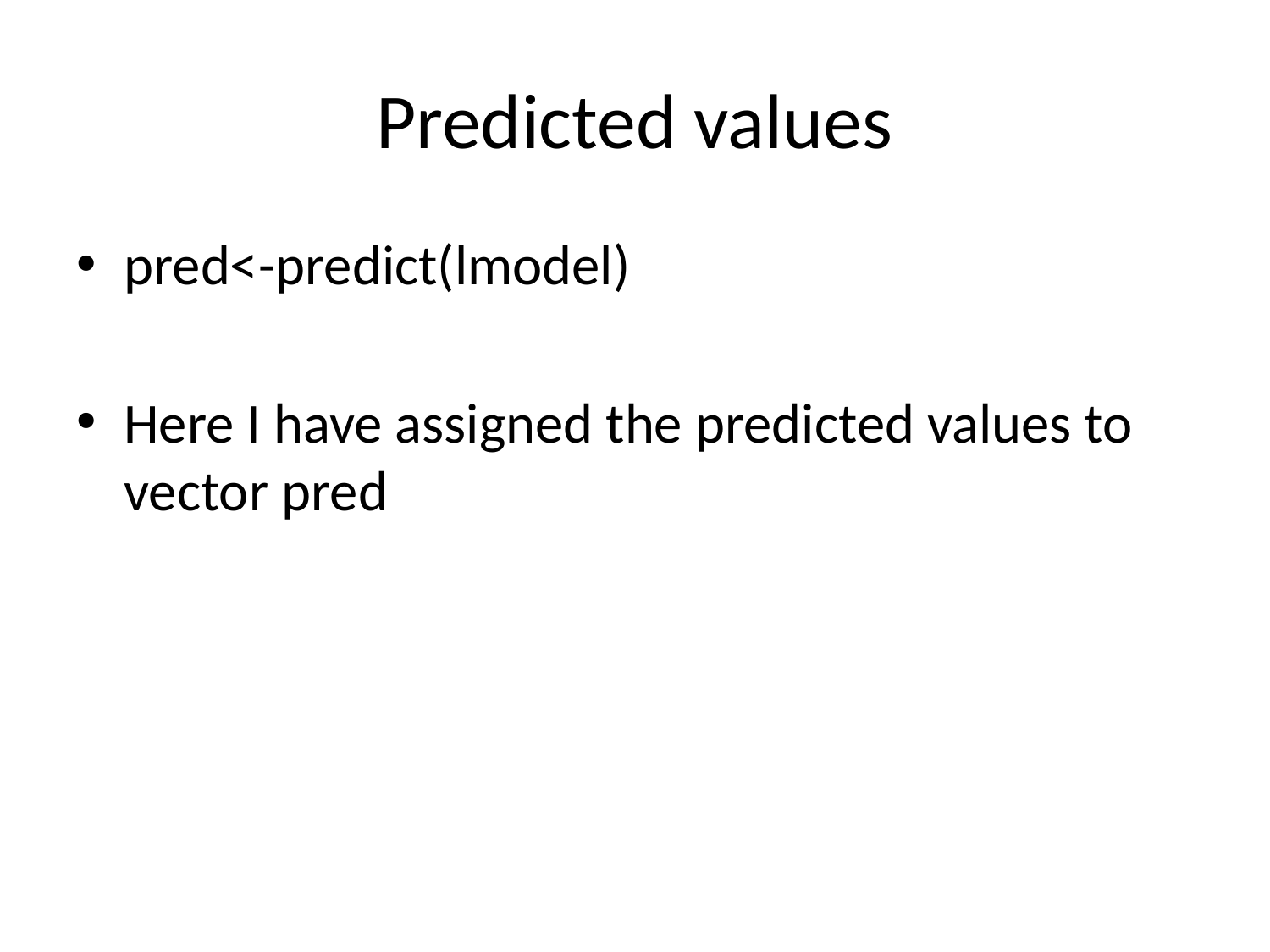

# Predicted values
pred<-predict(lmodel)

Here I have assigned the predicted values to vector pred